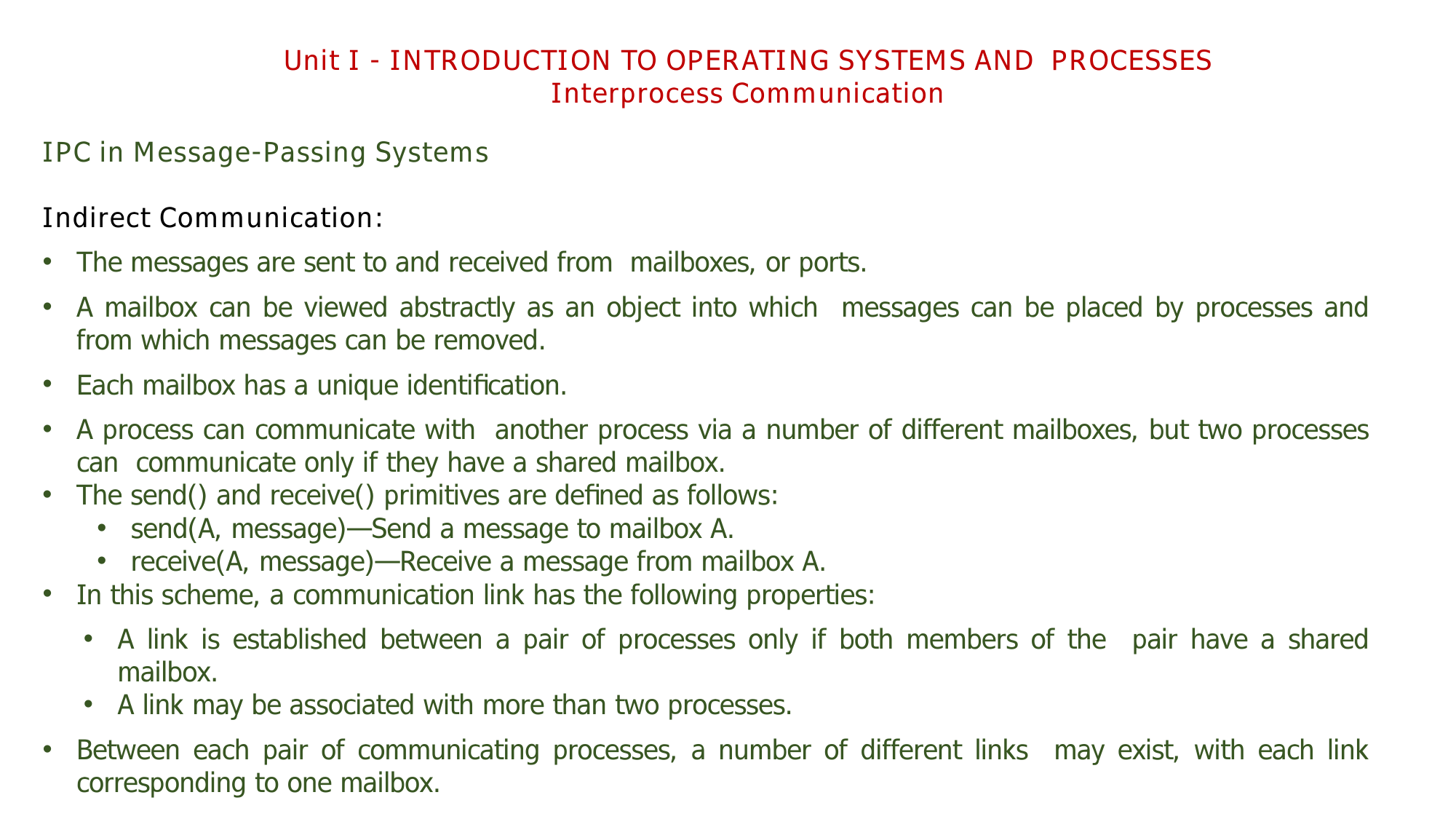

Unit I - INTRODUCTION TO OPERATING SYSTEMS AND  PROCESSES
Interprocess Communication
IPC in Message-Passing Systems

Indirect Communication:
The messages are sent to and received from  mailboxes, or ports.
A mailbox can be viewed abstractly as an object into which  messages can be placed by processes and from which messages can be removed.
Each mailbox has a unique identification.
A process can communicate with  another process via a number of different mailboxes, but two processes can  communicate only if they have a shared mailbox.
The send() and receive() primitives are defined as follows:
send(A, message)—Send a message to mailbox A.
receive(A, message)—Receive a message from mailbox A.
In this scheme, a communication link has the following properties:
A link is established between a pair of processes only if both members of the  pair have a shared mailbox.
A link may be associated with more than two processes.
Between each pair of communicating processes, a number of different links  may exist, with each link corresponding to one mailbox.